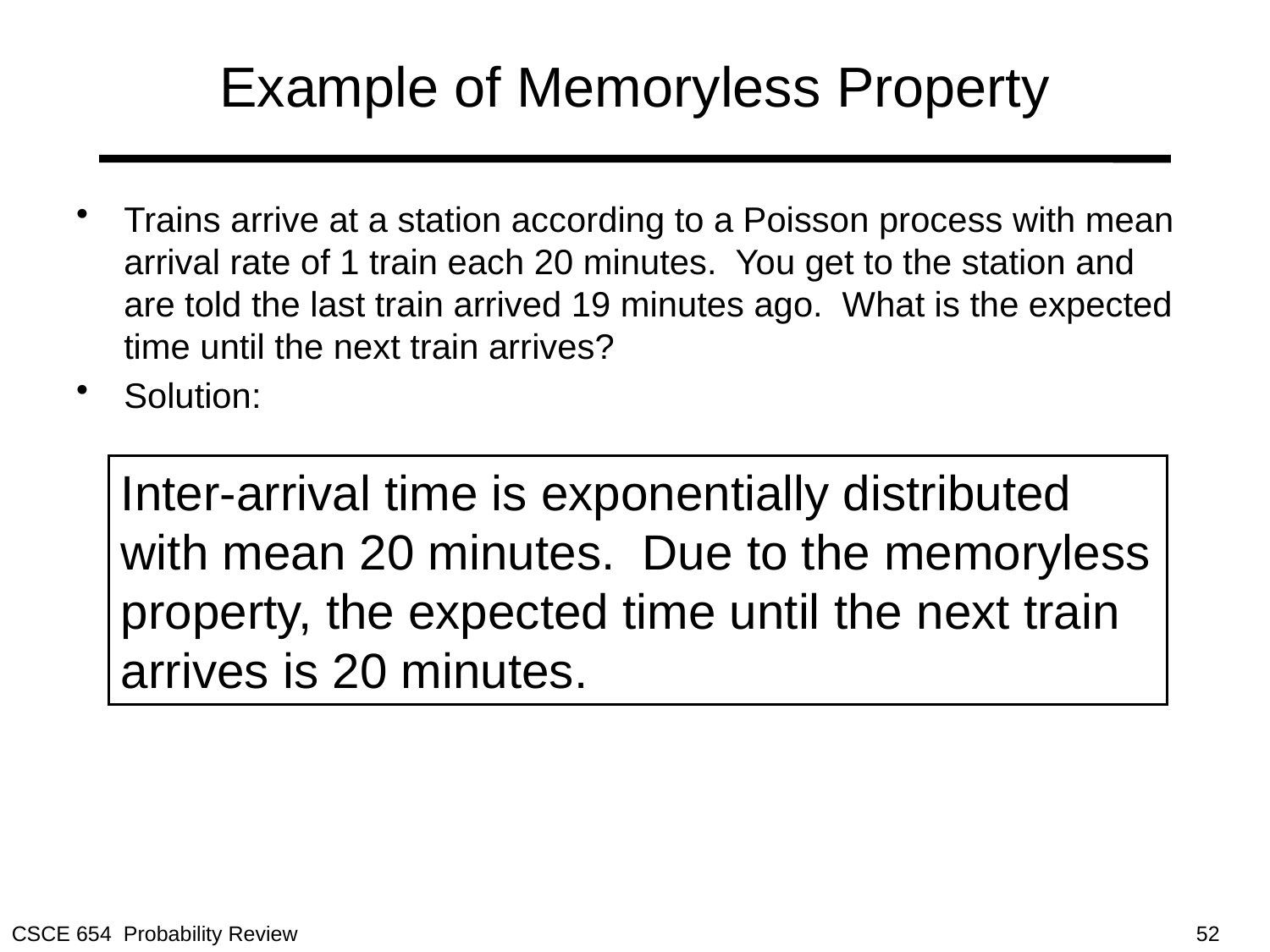

# Example of Memoryless Property
Trains arrive at a station according to a Poisson process with mean arrival rate of 1 train each 20 minutes.  You get to the station and are told the last train arrived 19 minutes ago.  What is the expected time until the next train arrives?
Solution:

Inter-arrival time is exponentially distributed with mean 20 minutes.  Due to the memoryless property, the expected time until the next train arrives is 20 minutes.